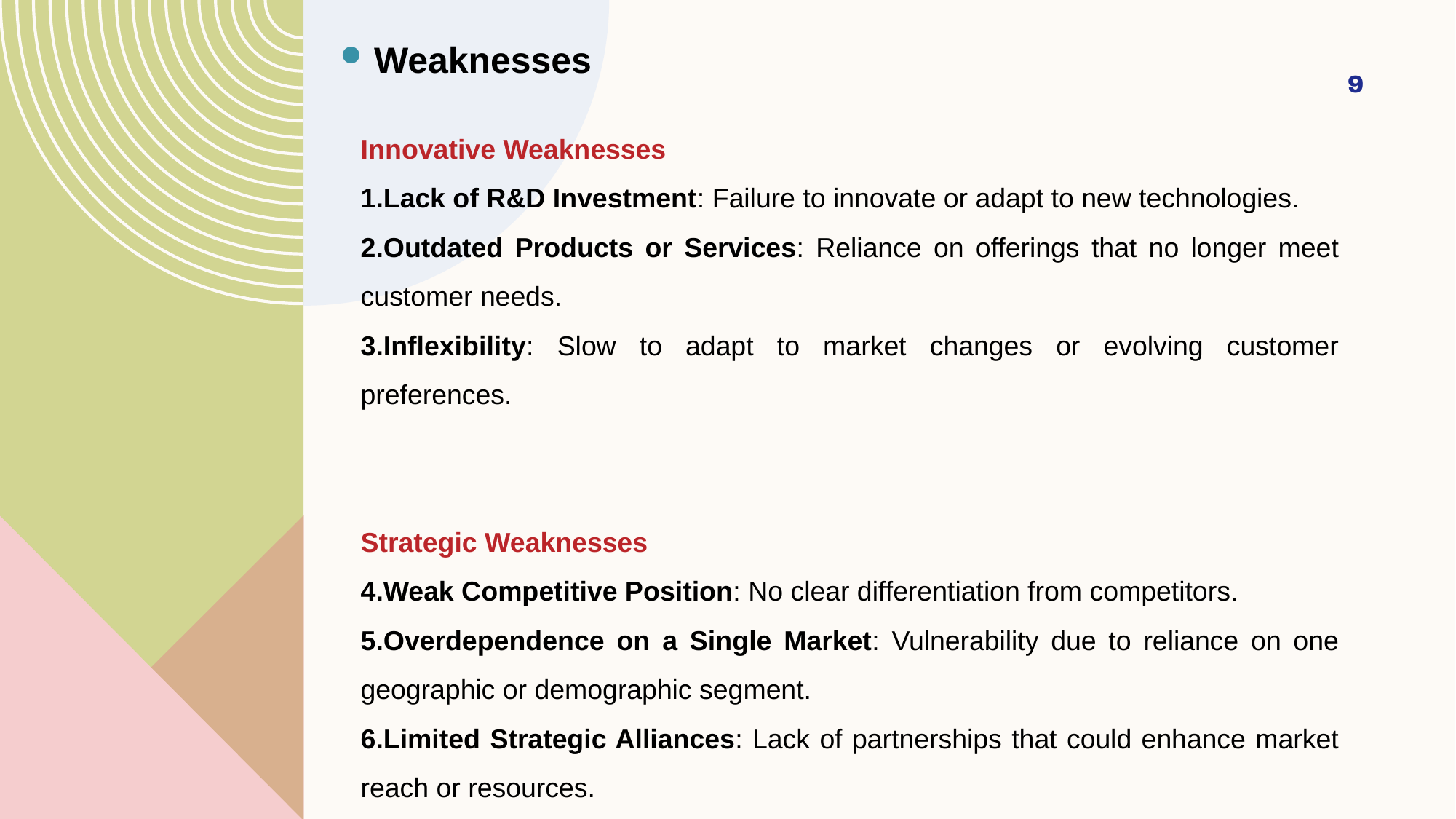

Weaknesses
9
Innovative Weaknesses
Lack of R&D Investment: Failure to innovate or adapt to new technologies.
Outdated Products or Services: Reliance on offerings that no longer meet customer needs.
Inflexibility: Slow to adapt to market changes or evolving customer preferences.

Strategic Weaknesses
Weak Competitive Position: No clear differentiation from competitors.
Overdependence on a Single Market: Vulnerability due to reliance on one geographic or demographic segment.
Limited Strategic Alliances: Lack of partnerships that could enhance market reach or resources.